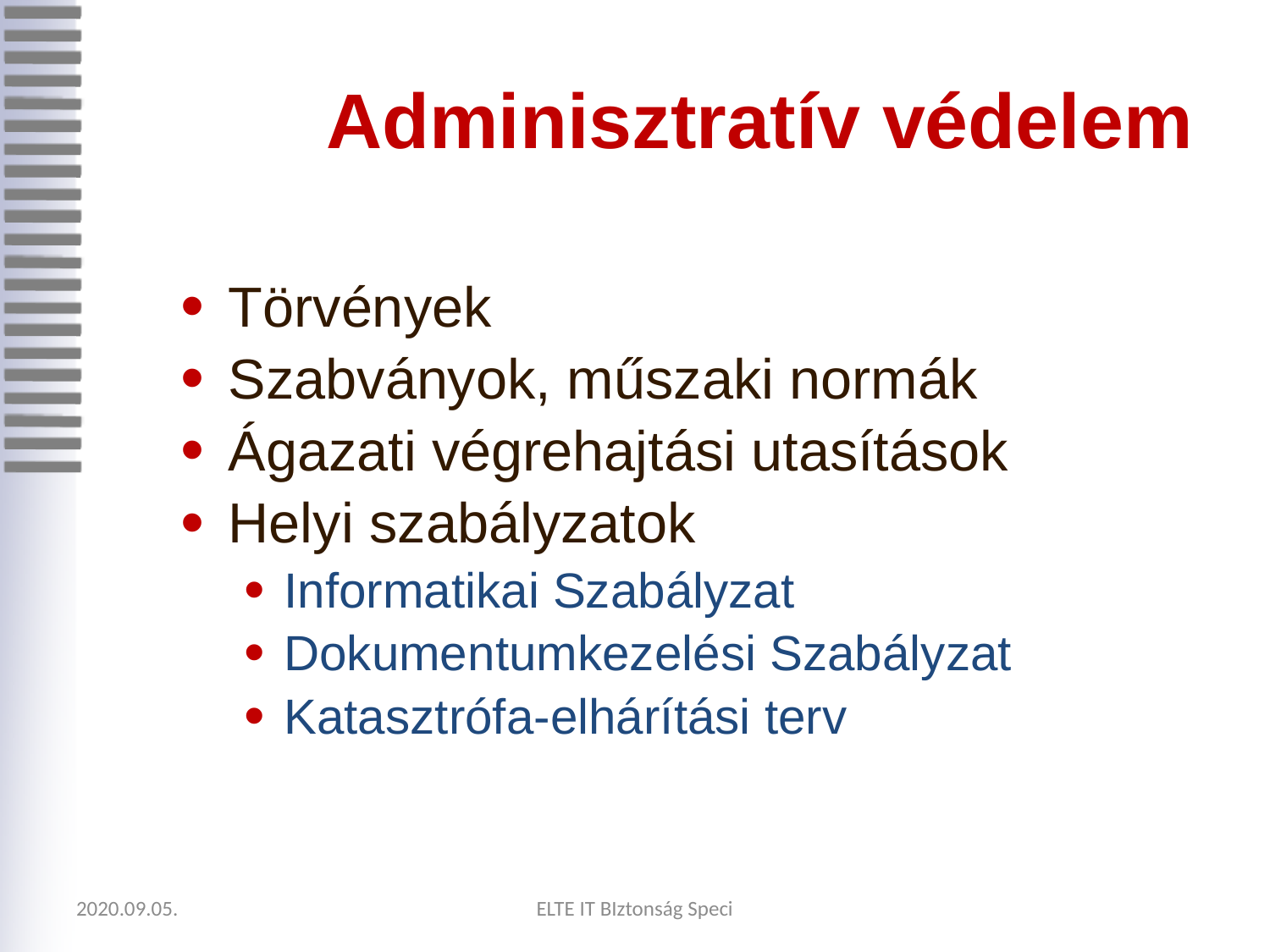

# Adminisztratív védelem
Törvények
Szabványok, műszaki normák
Ágazati végrehajtási utasítások
Helyi szabályzatok
Informatikai Szabályzat
Dokumentumkezelési Szabályzat
Katasztrófa-elhárítási terv
2020.09.05.
ELTE IT BIztonság Speci